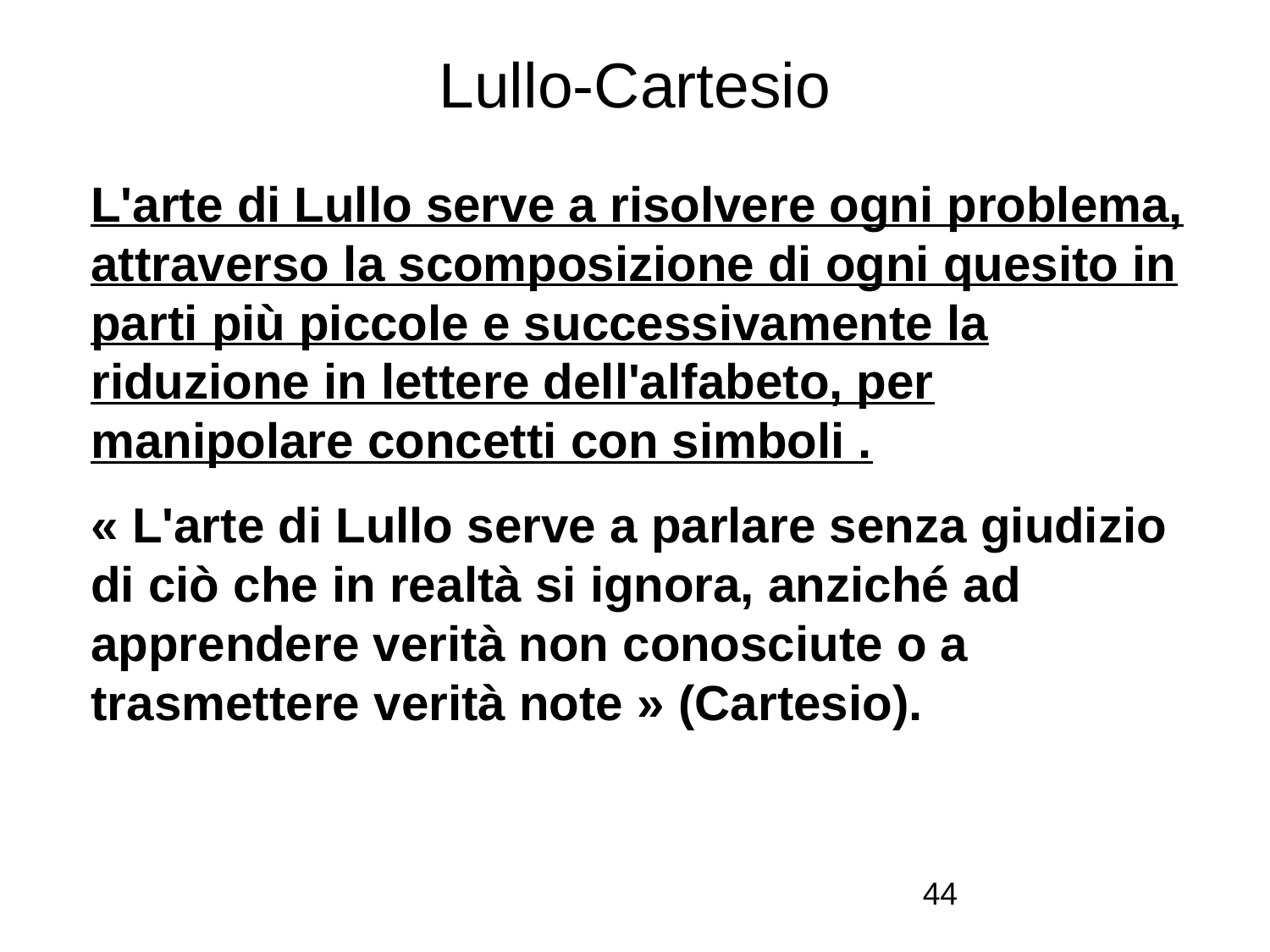

# Lullo-Cartesio
L'arte di Lullo serve a risolvere ogni problema, attraverso la scomposizione di ogni quesito in parti più piccole e successivamente la riduzione in lettere dell'alfabeto, per manipolare concetti con simboli .
« L'arte di Lullo serve a parlare senza giudizio di ciò che in realtà si ignora, anziché ad apprendere verità non conosciute o a trasmettere verità note » (Cartesio).

44